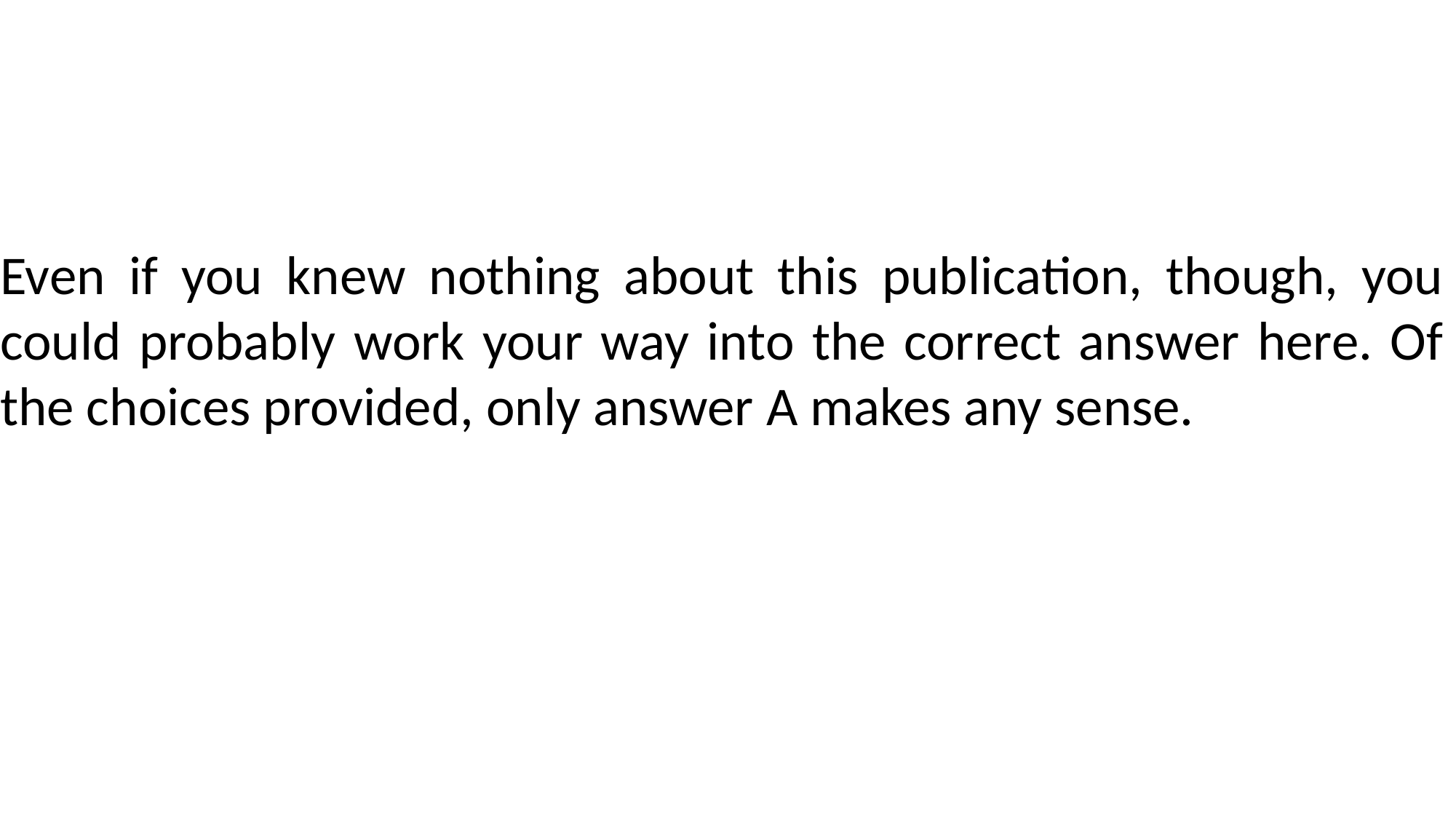

Even if you knew nothing about this publication, though, you could probably work your way into the correct answer here. Of the choices provided, only answer A makes any sense.